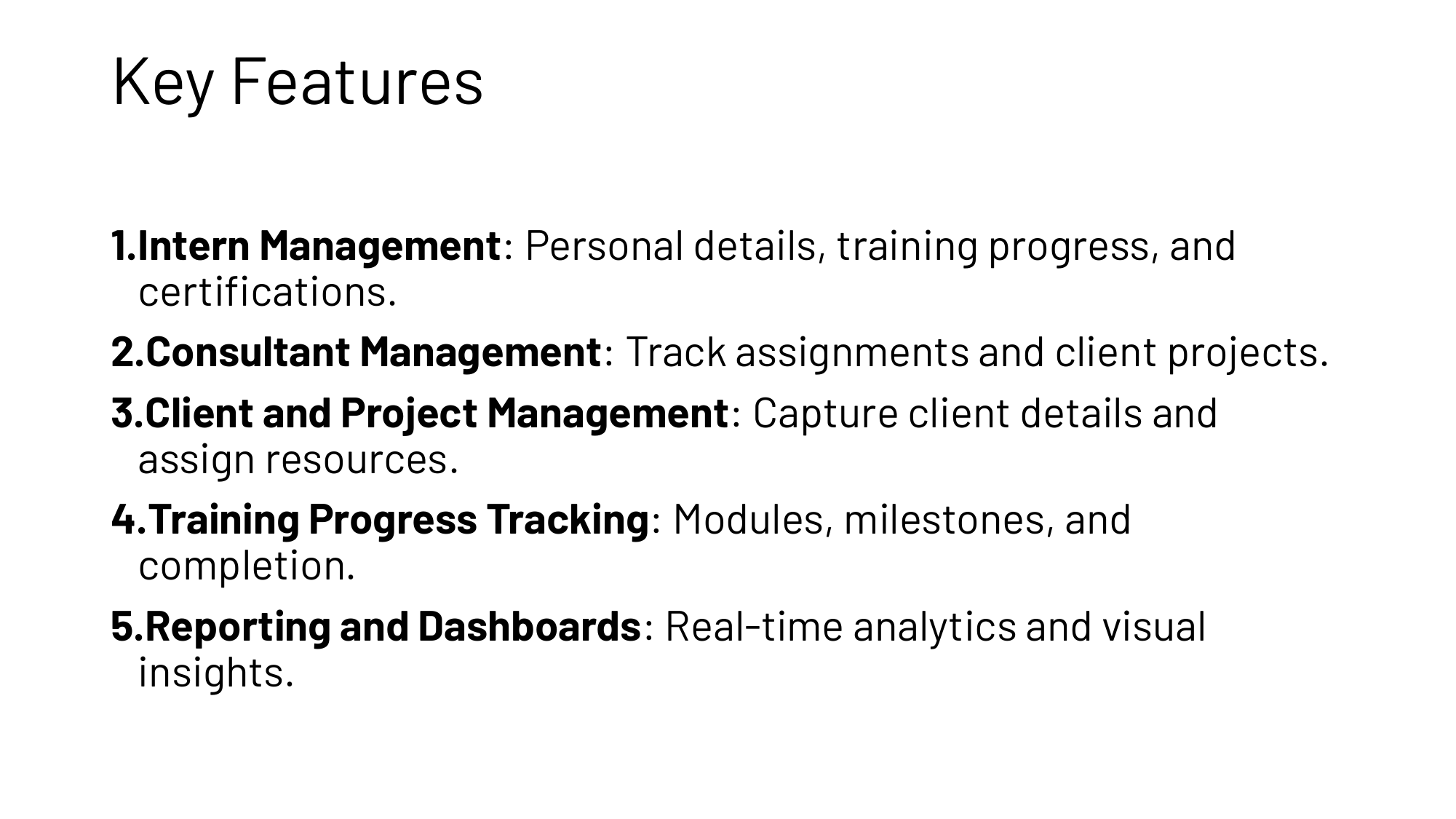

# Key Features
Intern Management: Personal details, training progress, and certifications.
Consultant Management: Track assignments and client projects.
Client and Project Management: Capture client details and assign resources.
Training Progress Tracking: Modules, milestones, and completion.
Reporting and Dashboards: Real-time analytics and visual insights.